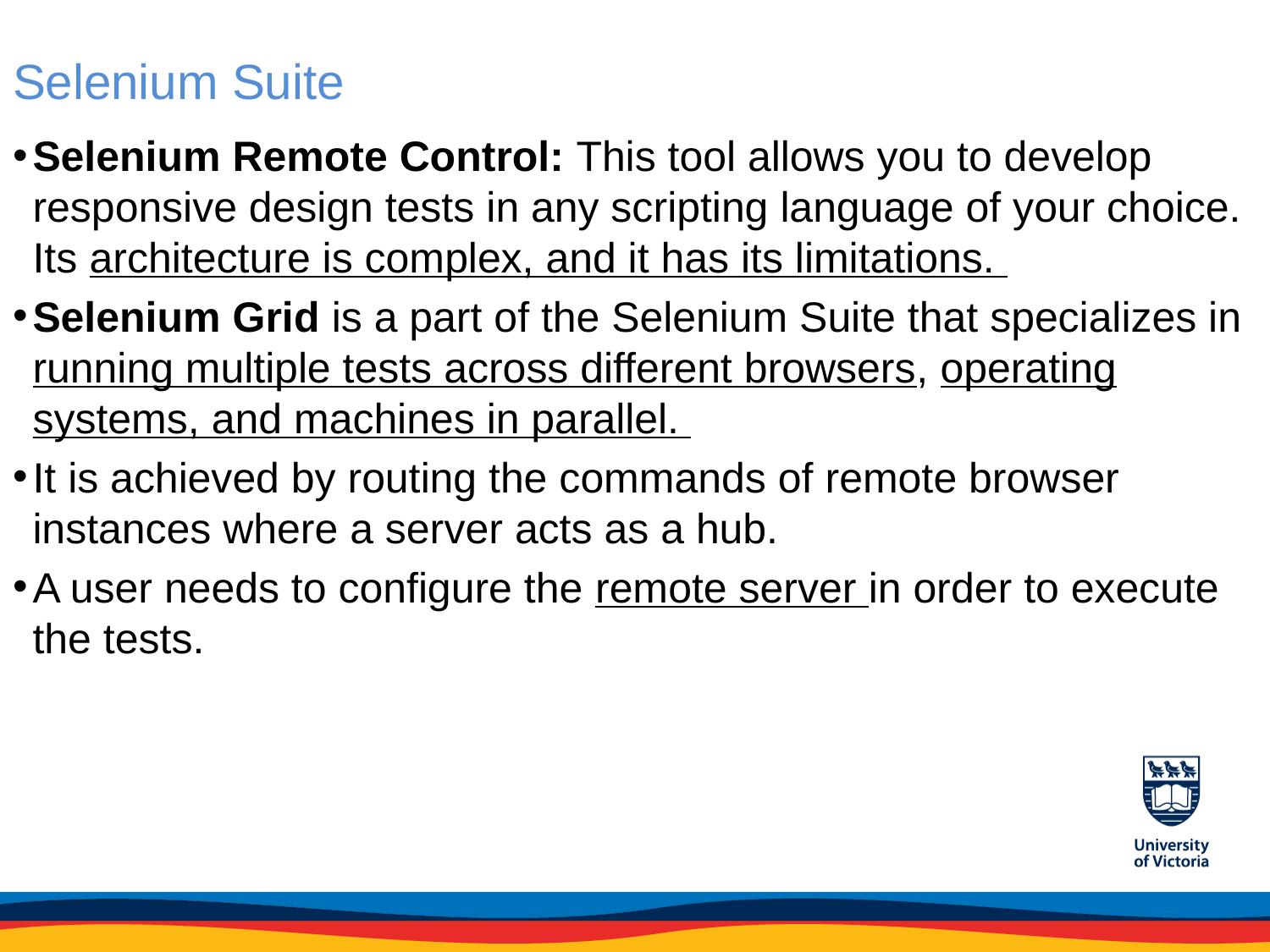

# Selenium Suite
Selenium Remote Control: This tool allows you to develop responsive design tests in any scripting language of your choice. Its architecture is complex, and it has its limitations.
Selenium Grid is a part of the Selenium Suite that specializes in running multiple tests across different browsers, operating systems, and machines in parallel.
It is achieved by routing the commands of remote browser instances where a server acts as a hub.
A user needs to configure the remote server in order to execute the tests.